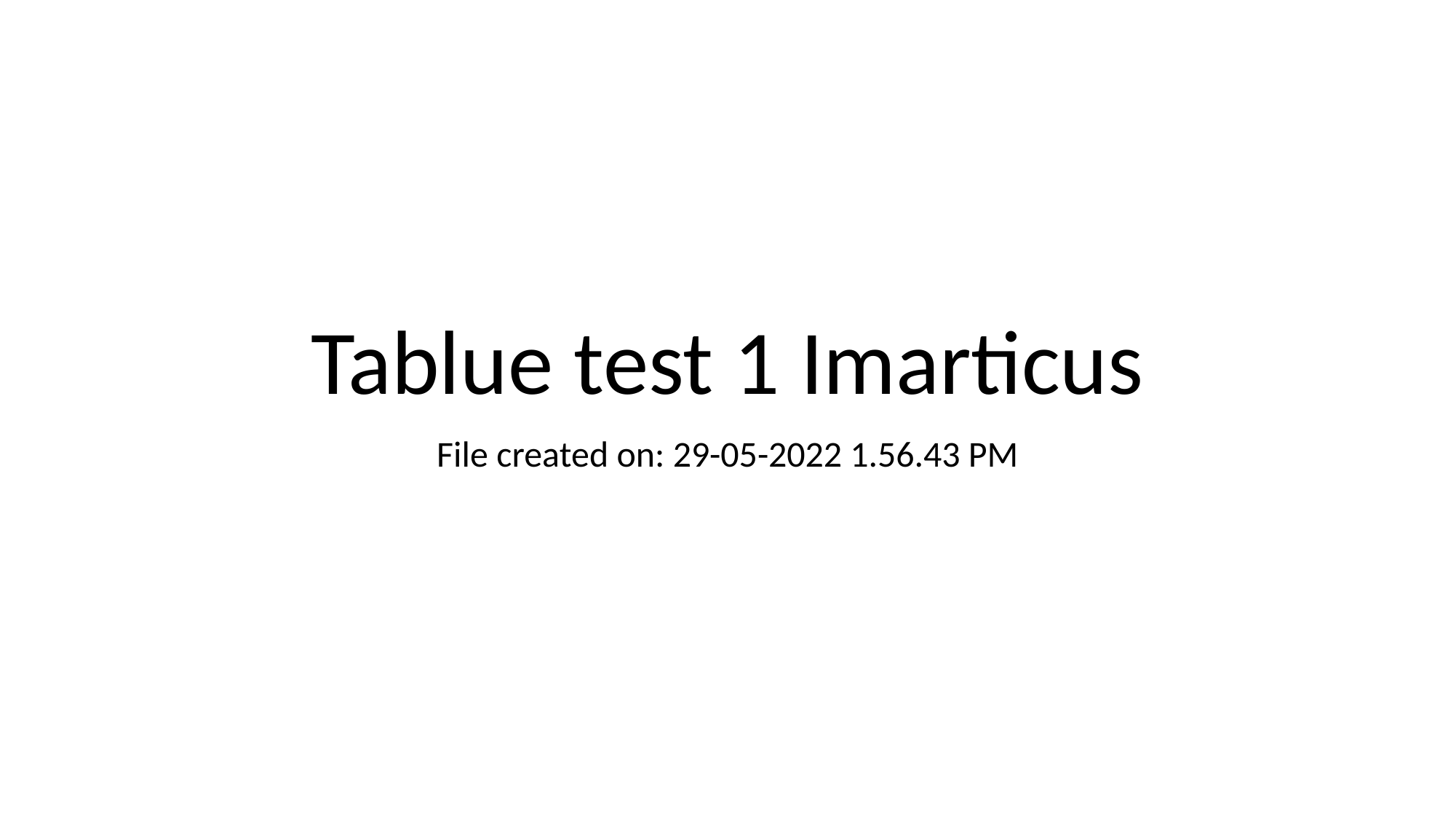

# Tablue test 1 Imarticus
File created on: 29-05-2022 1.56.43 PM